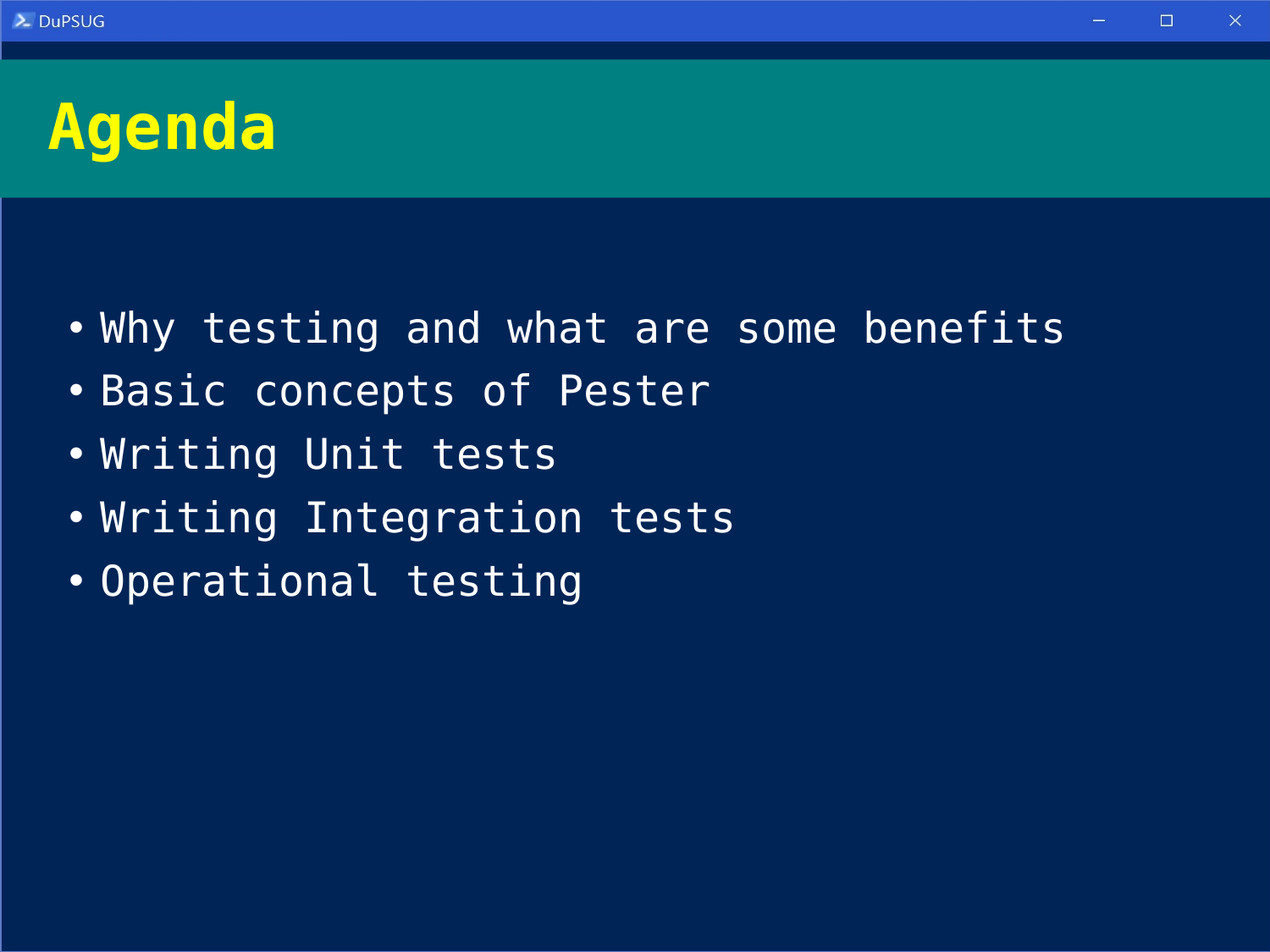

# Agenda

Why testing and what are some benefits
Basic concepts of Pester
Writing Unit tests
Writing Integration tests
Operational testing